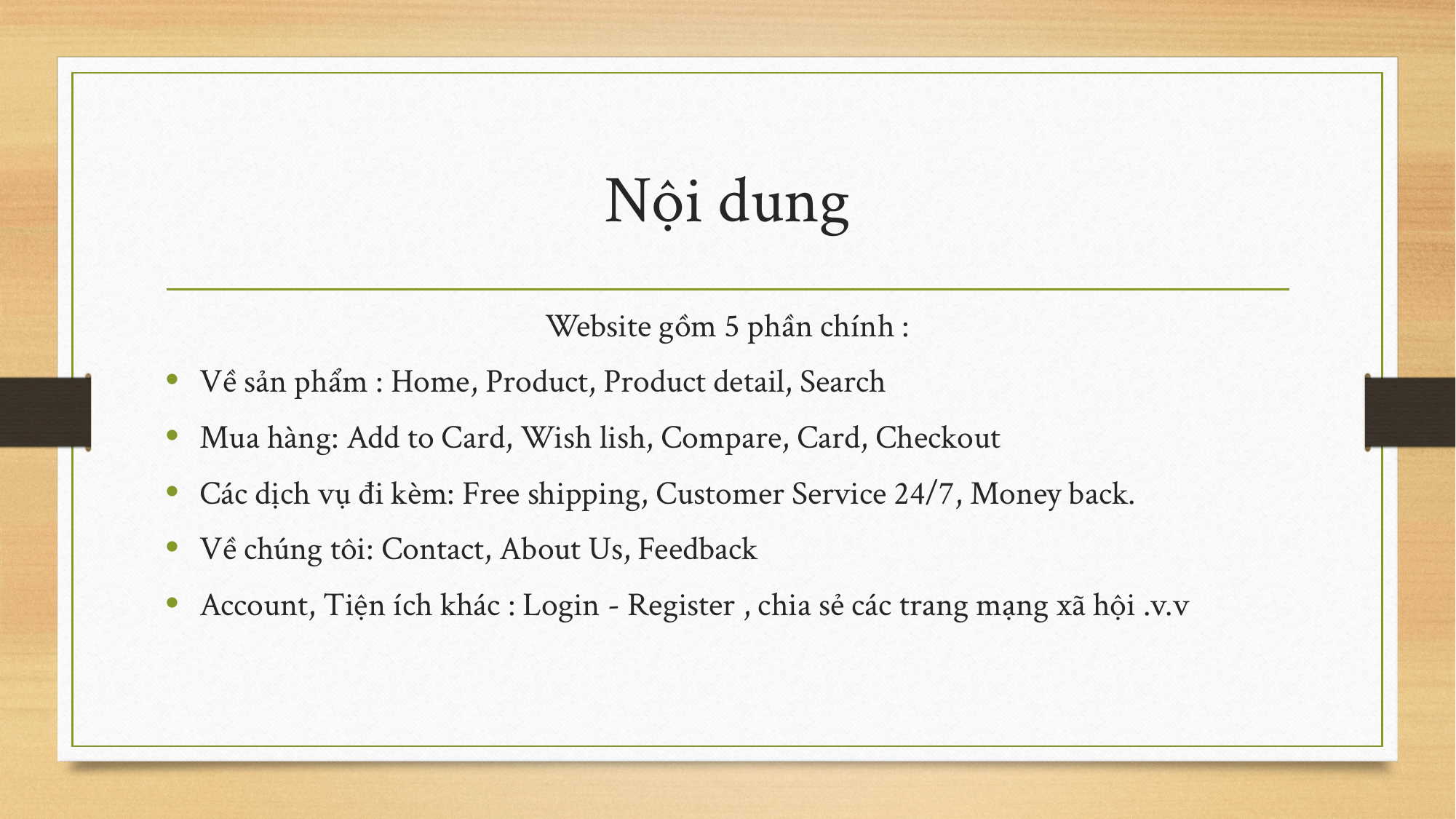

# Nội dung
Website gồm 5 phần chính :
Về sản phẩm : Home, Product, Product detail, Search
Mua hàng: Add to Card, Wish lish, Compare, Card, Checkout
Các dịch vụ đi kèm: Free shipping, Customer Service 24/7, Money back.
Về chúng tôi: Contact, About Us, Feedback
Account, Tiện ích khác : Login - Register , chia sẻ các trang mạng xã hội .v.v